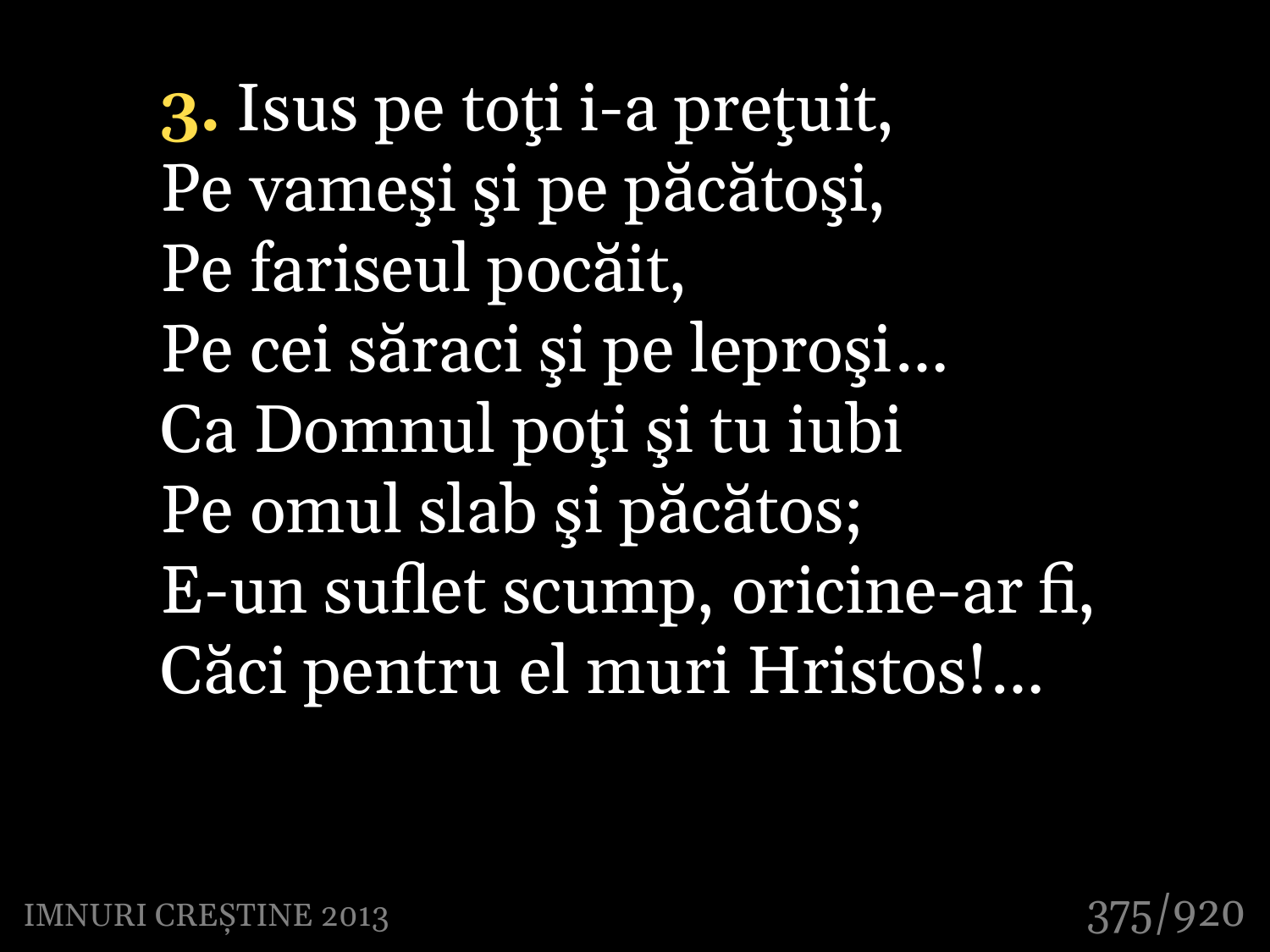

3. Isus pe toţi i-a preţuit,
Pe vameşi şi pe păcătoşi,
Pe fariseul pocăit,
Pe cei săraci şi pe leproşi…
Ca Domnul poţi şi tu iubi
Pe omul slab şi păcătos;
E-un suflet scump, oricine-ar fi,
Căci pentru el muri Hristos!…
375/920
IMNURI CREȘTINE 2013